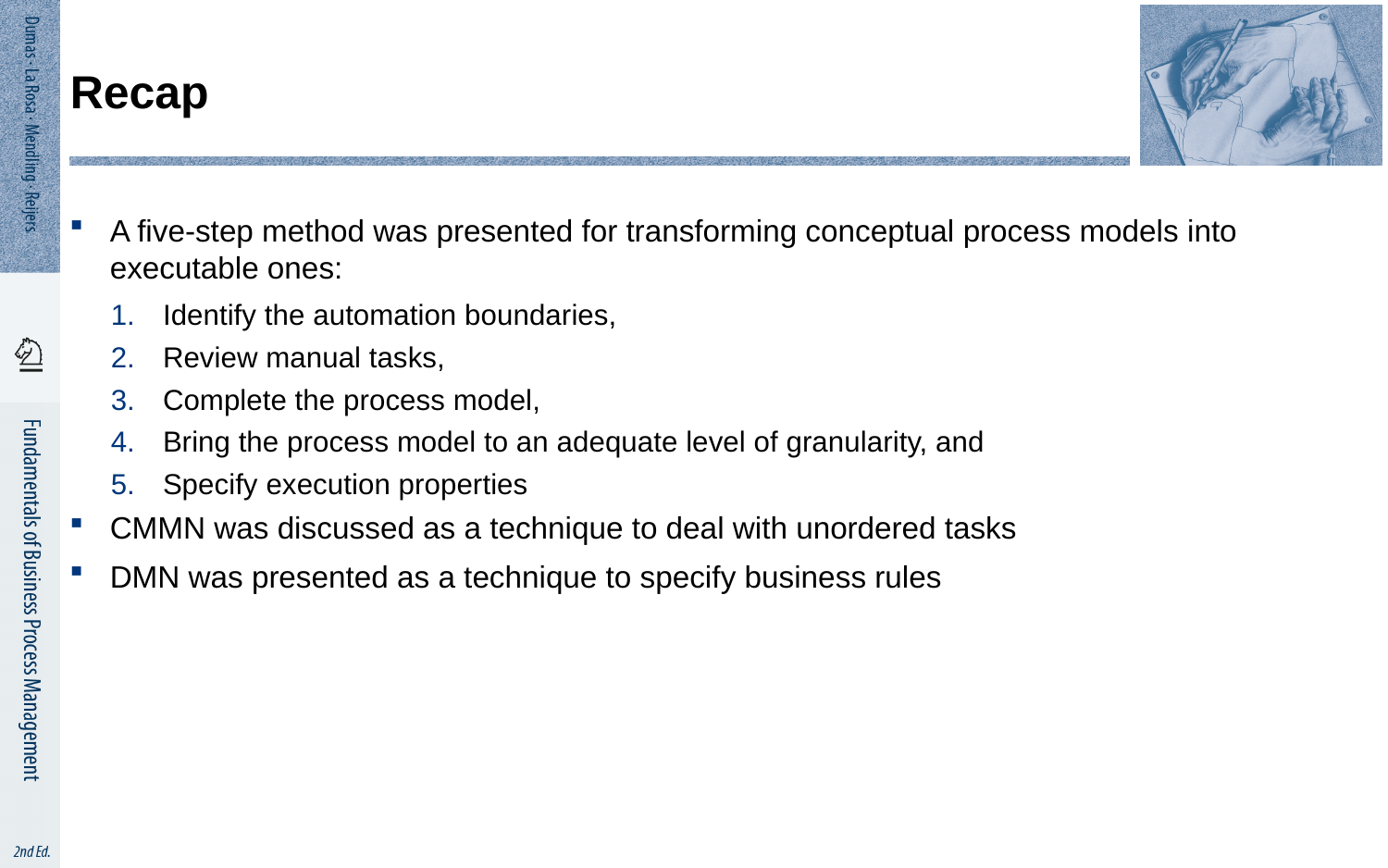

# Recap
A five-step method was presented for transforming conceptual process models into executable ones:
Identify the automation boundaries,
Review manual tasks,
Complete the process model,
Bring the process model to an adequate level of granularity, and
Specify execution properties
CMMN was discussed as a technique to deal with unordered tasks
DMN was presented as a technique to specify business rules